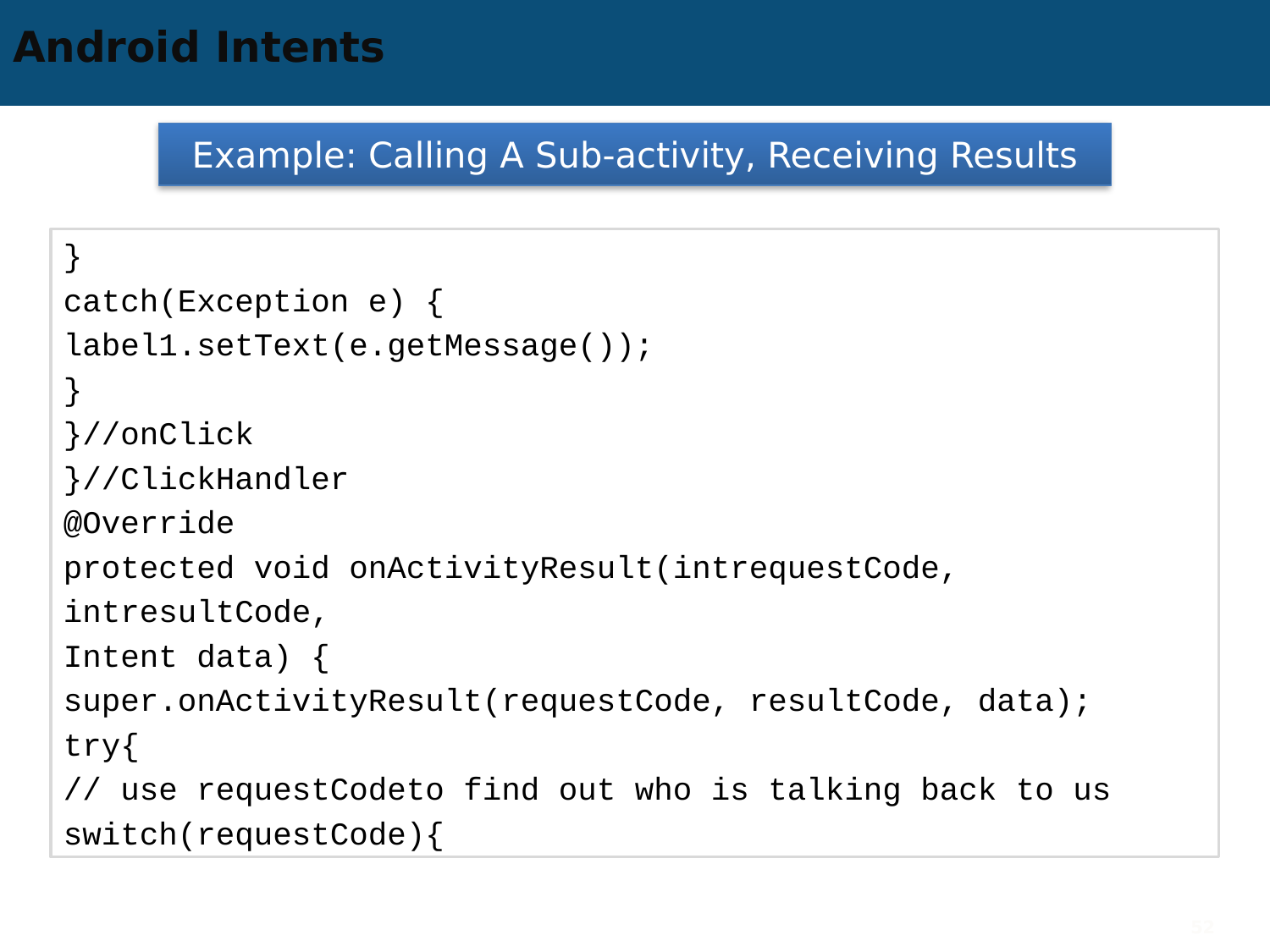

# Android Intents
Example: Calling A Sub-activity, Receiving Results
}
catch(Exception e) {
label1.setText(e.getMessage());
}
}//onClick
}//ClickHandler
@Override
protected void onActivityResult(intrequestCode,
intresultCode,
Intent data) {
super.onActivityResult(requestCode, resultCode, data);
try{
// use requestCodeto find out who is talking back to us
switch(requestCode){